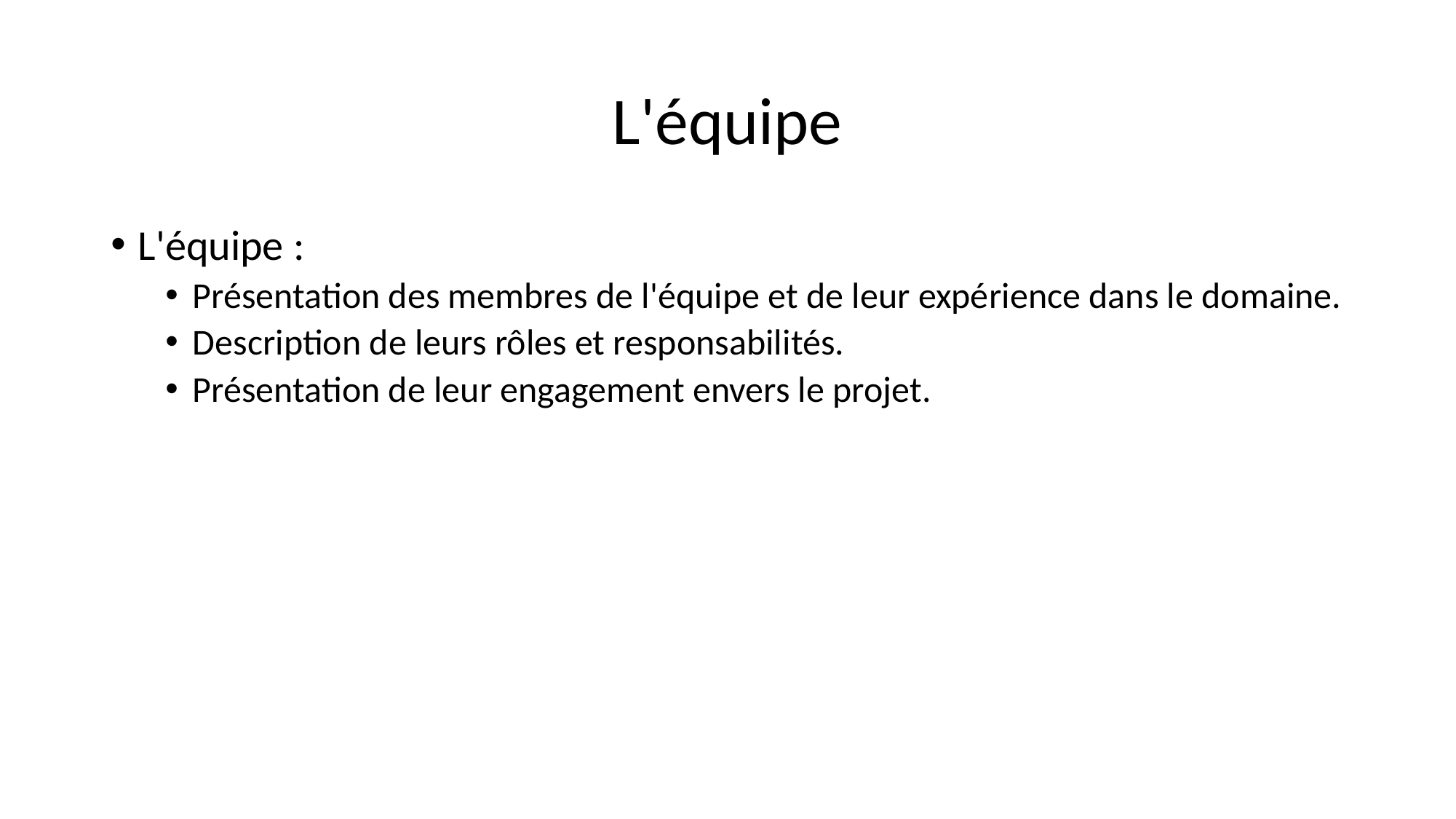

# L'équipe
L'équipe :
Présentation des membres de l'équipe et de leur expérience dans le domaine.
Description de leurs rôles et responsabilités.
Présentation de leur engagement envers le projet.